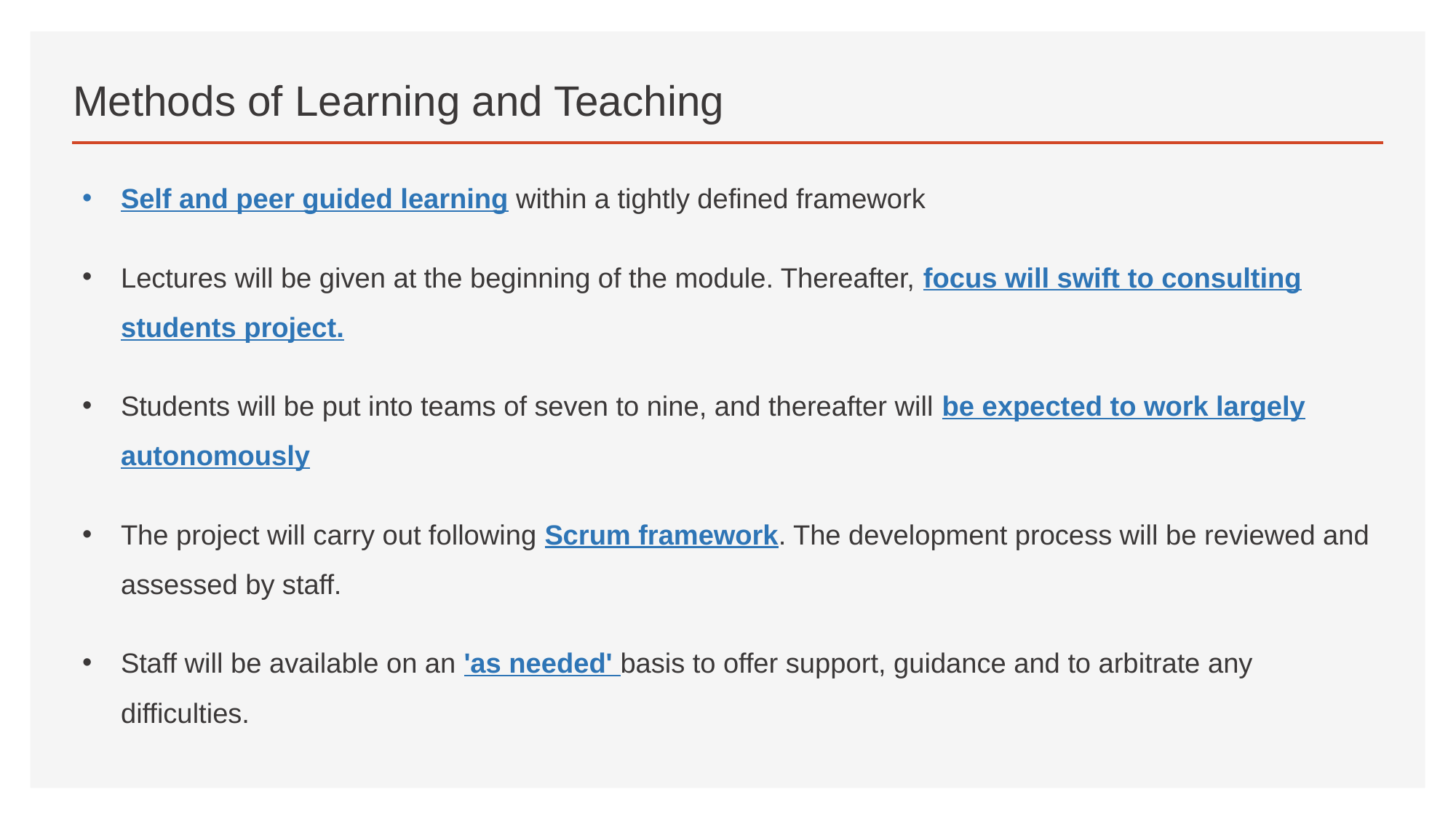

# Methods of Learning and Teaching
Self and peer guided learning within a tightly defined framework
Lectures will be given at the beginning of the module. Thereafter, focus will swift to consulting students project.
Students will be put into teams of seven to nine, and thereafter will be expected to work largely autonomously
The project will carry out following Scrum framework. The development process will be reviewed and assessed by staff.
Staff will be available on an 'as needed' basis to offer support, guidance and to arbitrate any difficulties.